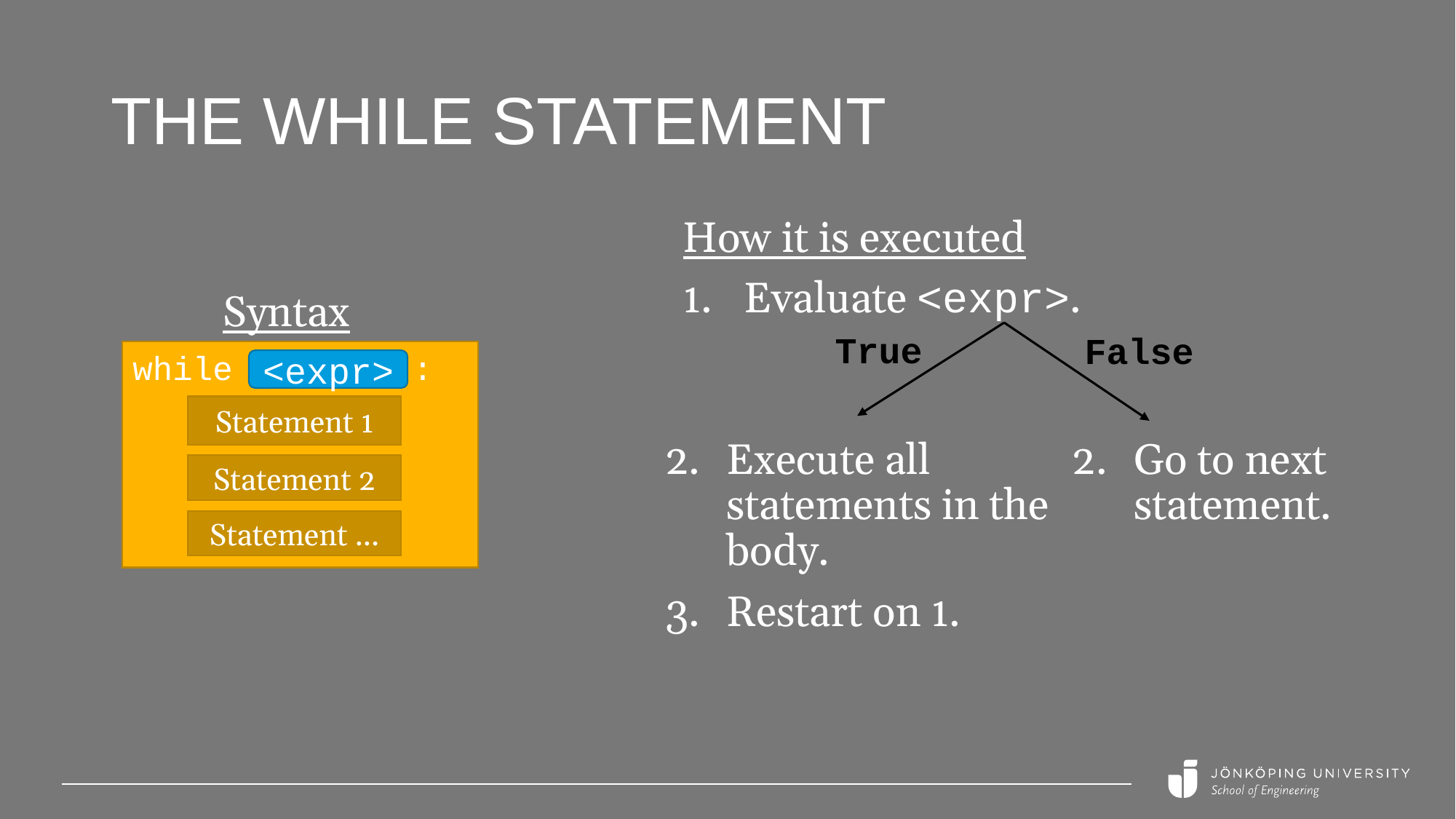

# the while statement
How it is executed
Evaluate <expr>.

           Syntax

True
False
while         :
<expr>
Statement 1
Execute all statements in the body.
Restart on 1.
Go to next statement.
Statement 2
Statement ...